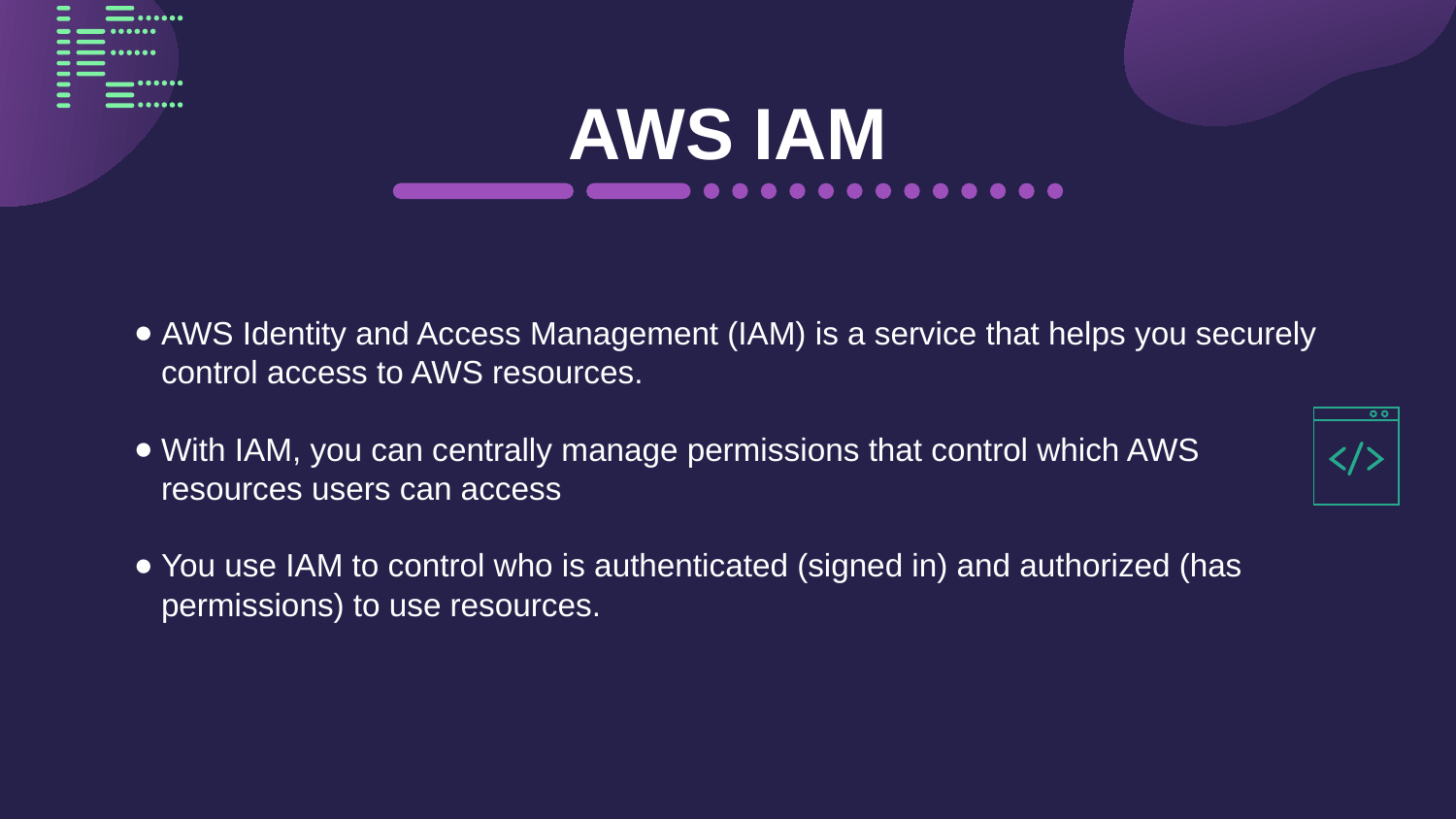

# AWS IAM

AWS Identity and Access Management (IAM) is a service that helps you securely control access to AWS resources.

With IAM, you can centrally manage permissions that control which AWS resources users can access

You use IAM to control who is authenticated (signed in) and authorized (has permissions) to use resources.